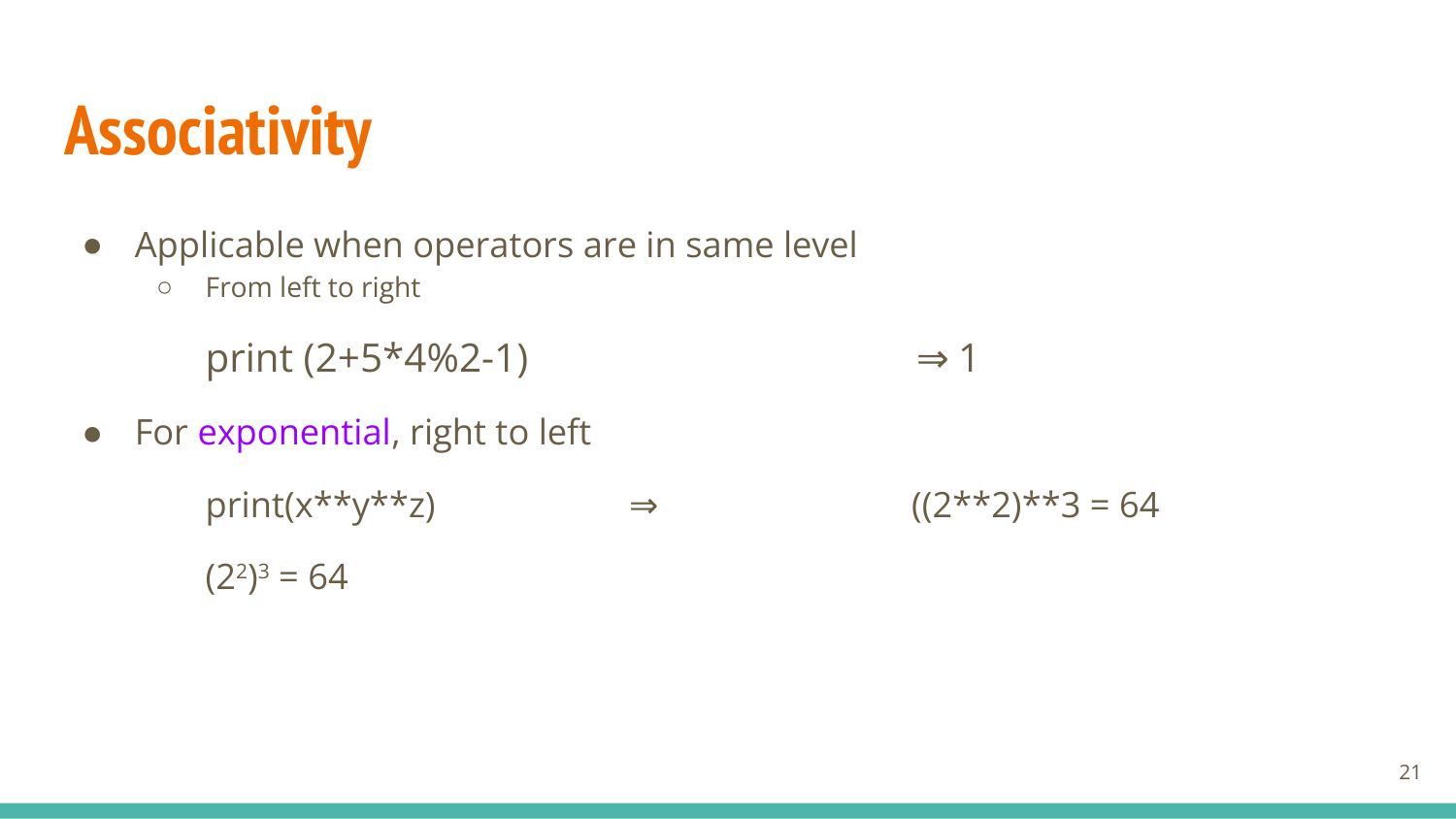

# Associativity
Applicable when operators are in same level
From left to right
		print (2+5*4%2-1)                                      ⇒ 1
For exponential, right to left
		print(x**y**z)       						⇒		((2**2)**3 = 64
														(22)3 = 64
21